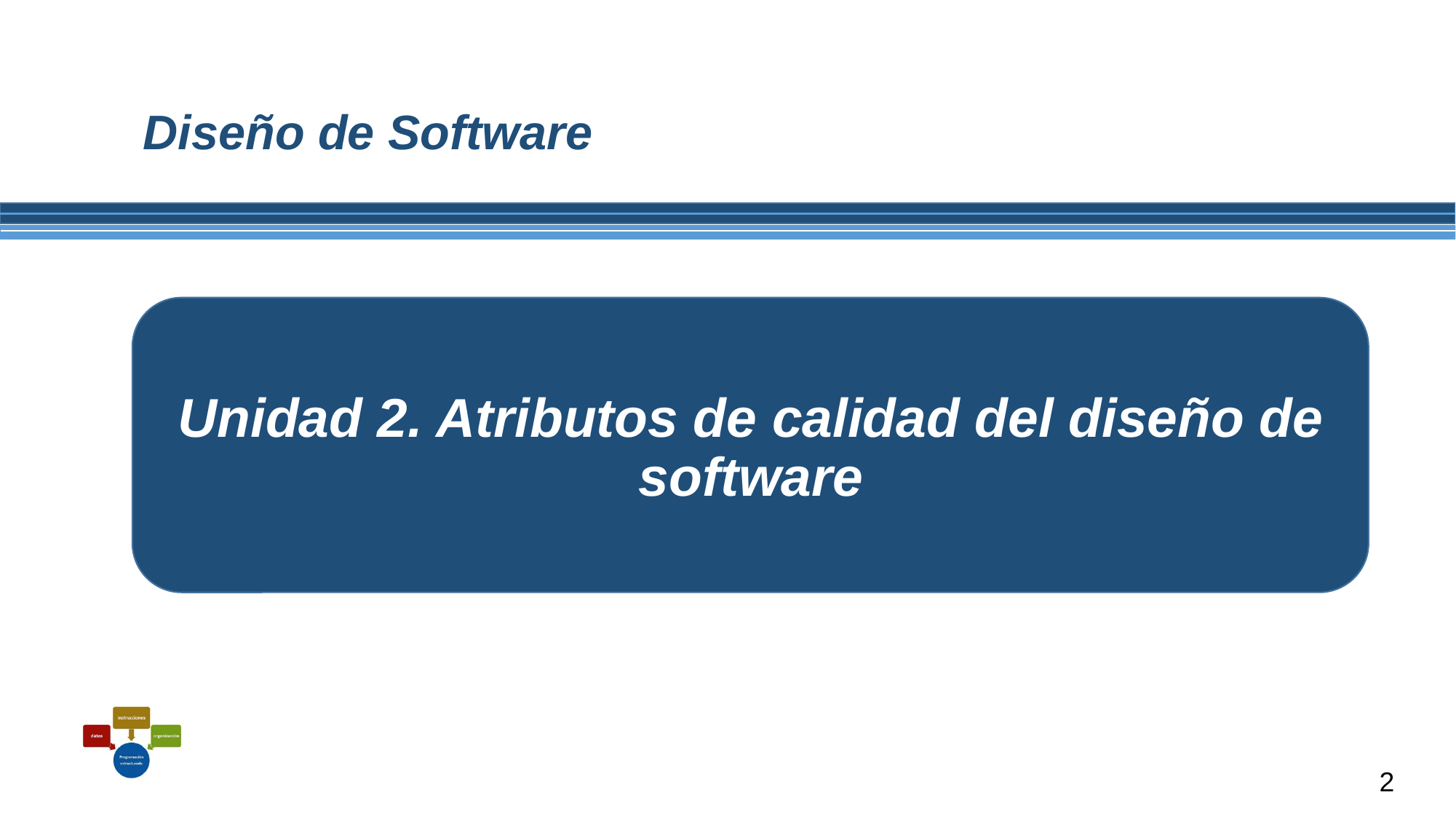

# Diseño de Software

Unidad 2. Atributos de calidad del diseño de software

2